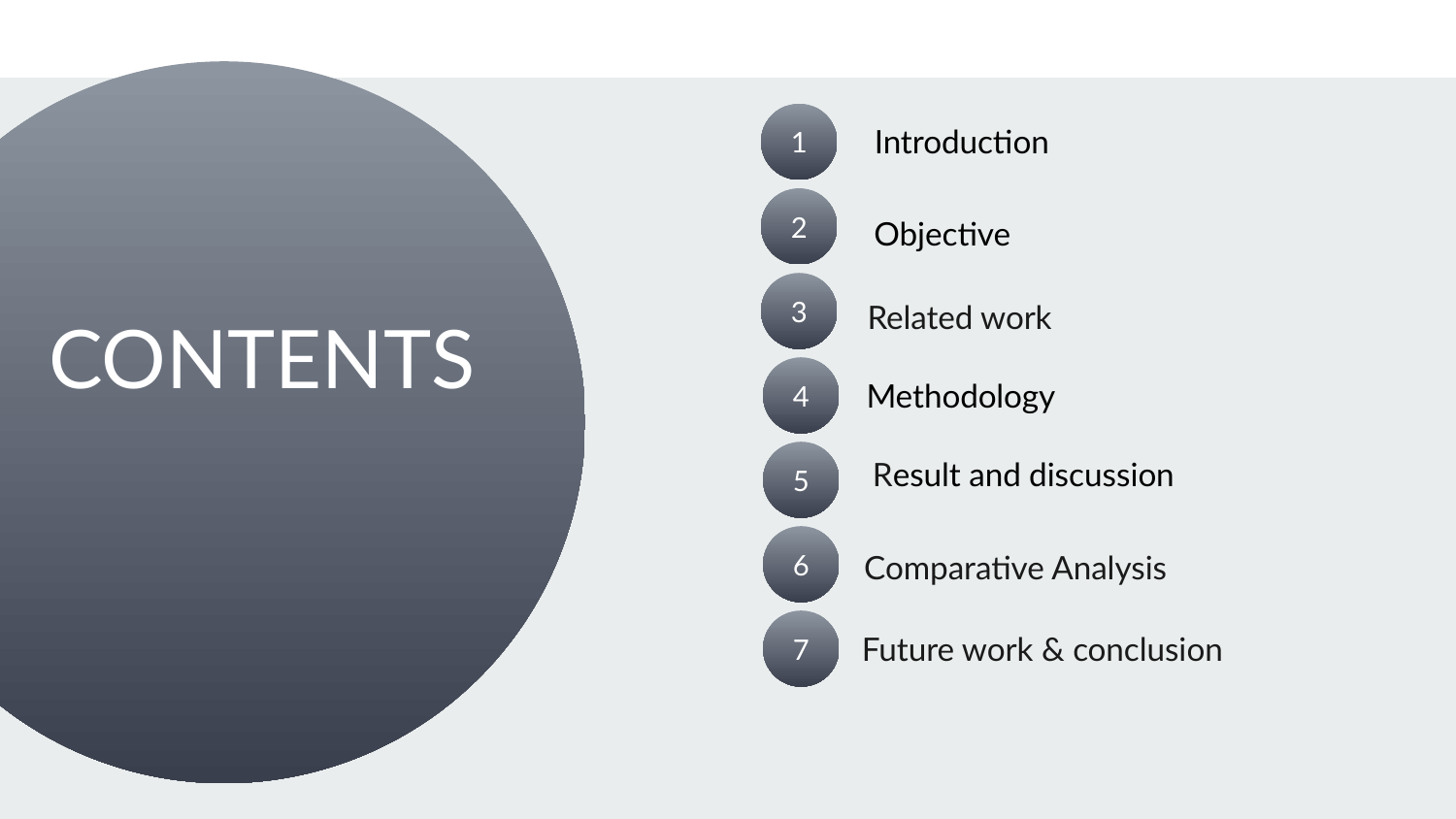

1
Introduction
2
Objective
3
Related work
CONTENTS
4
Methodology
5
Result and discussion
6
Comparative Analysis
7
Future work & conclusion